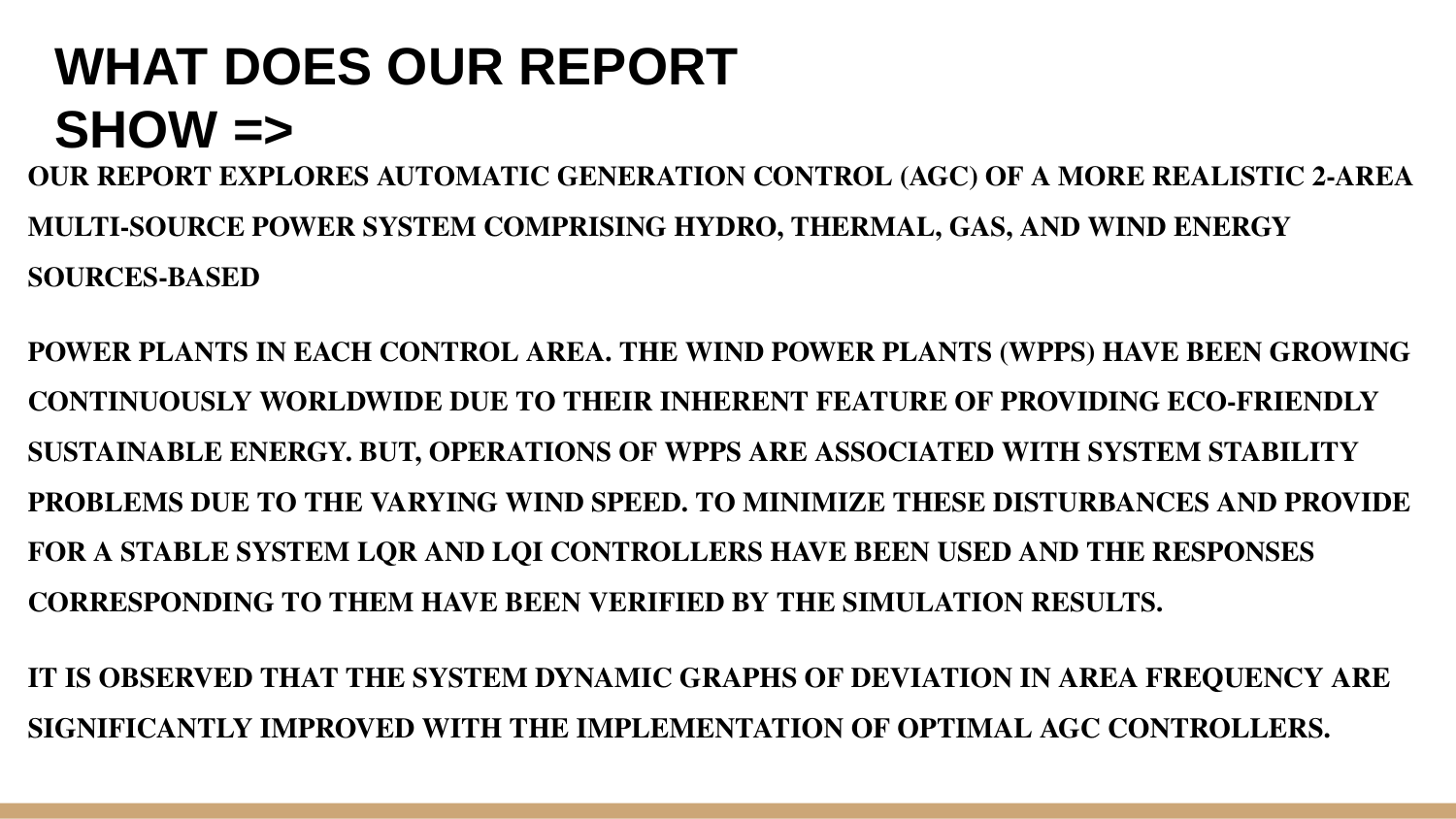

WHAT DOES OUR REPORT SHOW =>
# OUR REPORT EXPLORES AUTOMATIC GENERATION CONTROL (AGC) OF A MORE REALISTIC 2-AREA MULTI-SOURCE POWER SYSTEM COMPRISING HYDRO, THERMAL, GAS, AND WIND ENERGY SOURCES-BASED
POWER PLANTS IN EACH CONTROL AREA. THE WIND POWER PLANTS (WPPS) HAVE BEEN GROWING CONTINUOUSLY WORLDWIDE DUE TO THEIR INHERENT FEATURE OF PROVIDING ECO-FRIENDLY SUSTAINABLE ENERGY. BUT, OPERATIONS OF WPPS ARE ASSOCIATED WITH SYSTEM STABILITY PROBLEMS DUE TO THE VARYING WIND SPEED. TO MINIMIZE THESE DISTURBANCES AND PROVIDE FOR A STABLE SYSTEM LQR AND LQI CONTROLLERS HAVE BEEN USED AND THE RESPONSES CORRESPONDING TO THEM HAVE BEEN VERIFIED BY THE SIMULATION RESULTS.
IT IS OBSERVED THAT THE SYSTEM DYNAMIC GRAPHS OF DEVIATION IN AREA FREQUENCY ARE SIGNIFICANTLY IMPROVED WITH THE IMPLEMENTATION OF OPTIMAL AGC CONTROLLERS.